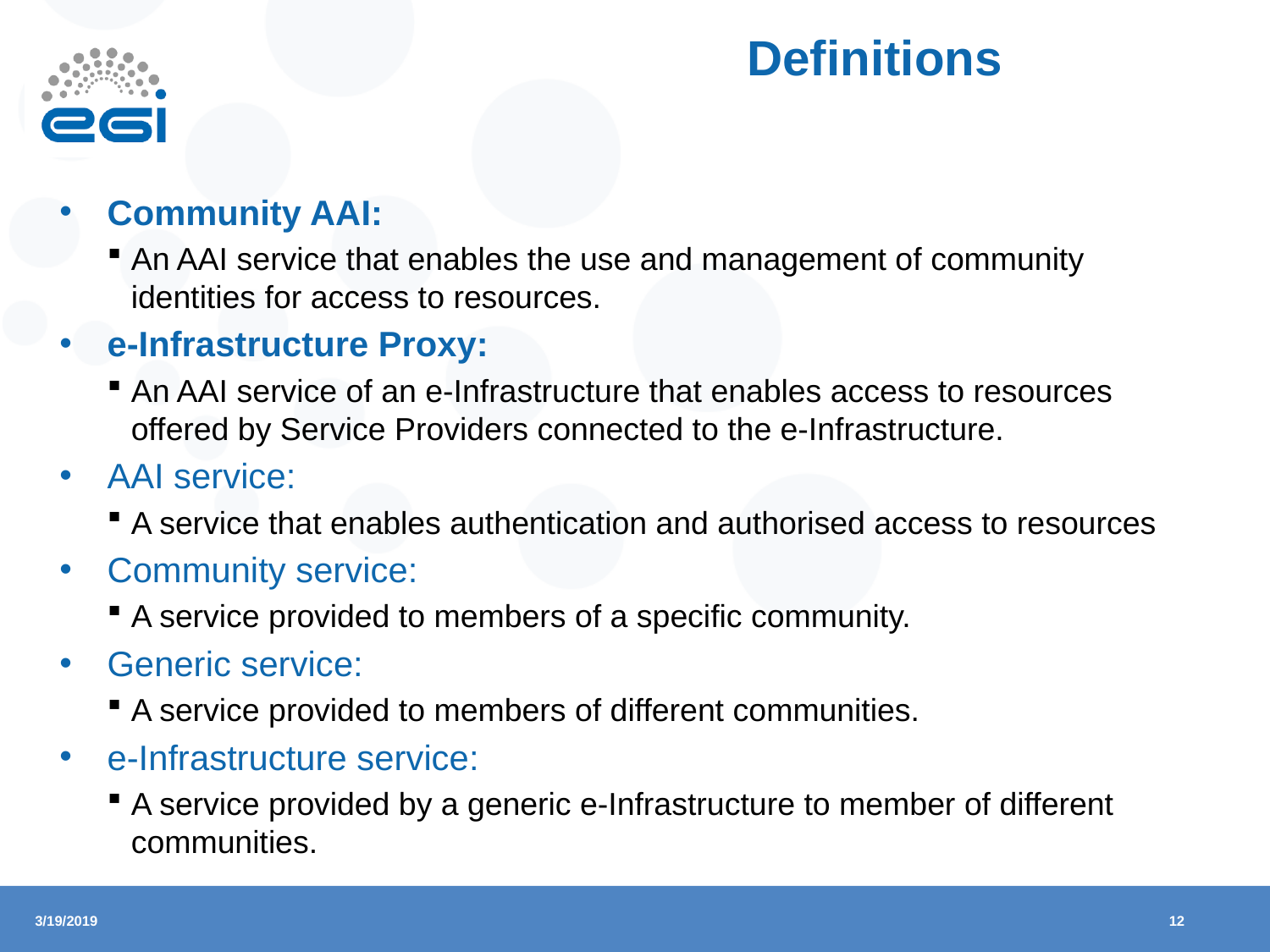

# Definitions
Community AAI:
An AAI service that enables the use and management of community identities for access to resources.
e-Infrastructure Proxy:
An AAI service of an e-Infrastructure that enables access to resources offered by Service Providers connected to the e-Infrastructure.
AAI service:
A service that enables authentication and authorised access to resources
Community service:
A service provided to members of a specific community.
Generic service:
A service provided to members of different communities.
e-Infrastructure service:
A service provided by a generic e-Infrastructure to member of different communities.